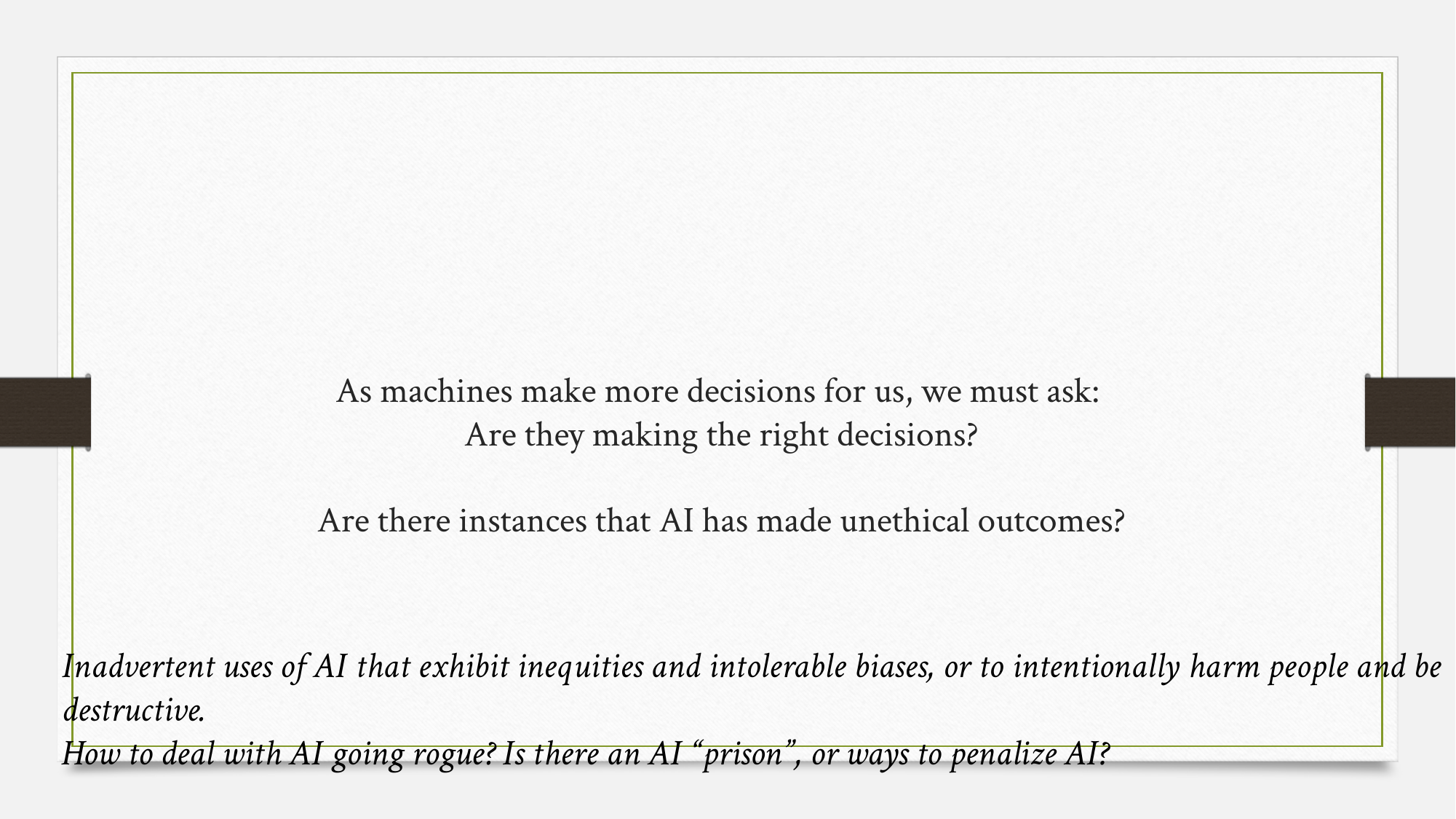

# As machines make more decisions for us, we must ask: Are they making the right decisions? Are there instances that AI has made unethical outcomes?
Inadvertent uses of AI that exhibit inequities and intolerable biases, or to intentionally harm people and be destructive.
How to deal with AI going rogue? Is there an AI “prison”, or ways to penalize AI?